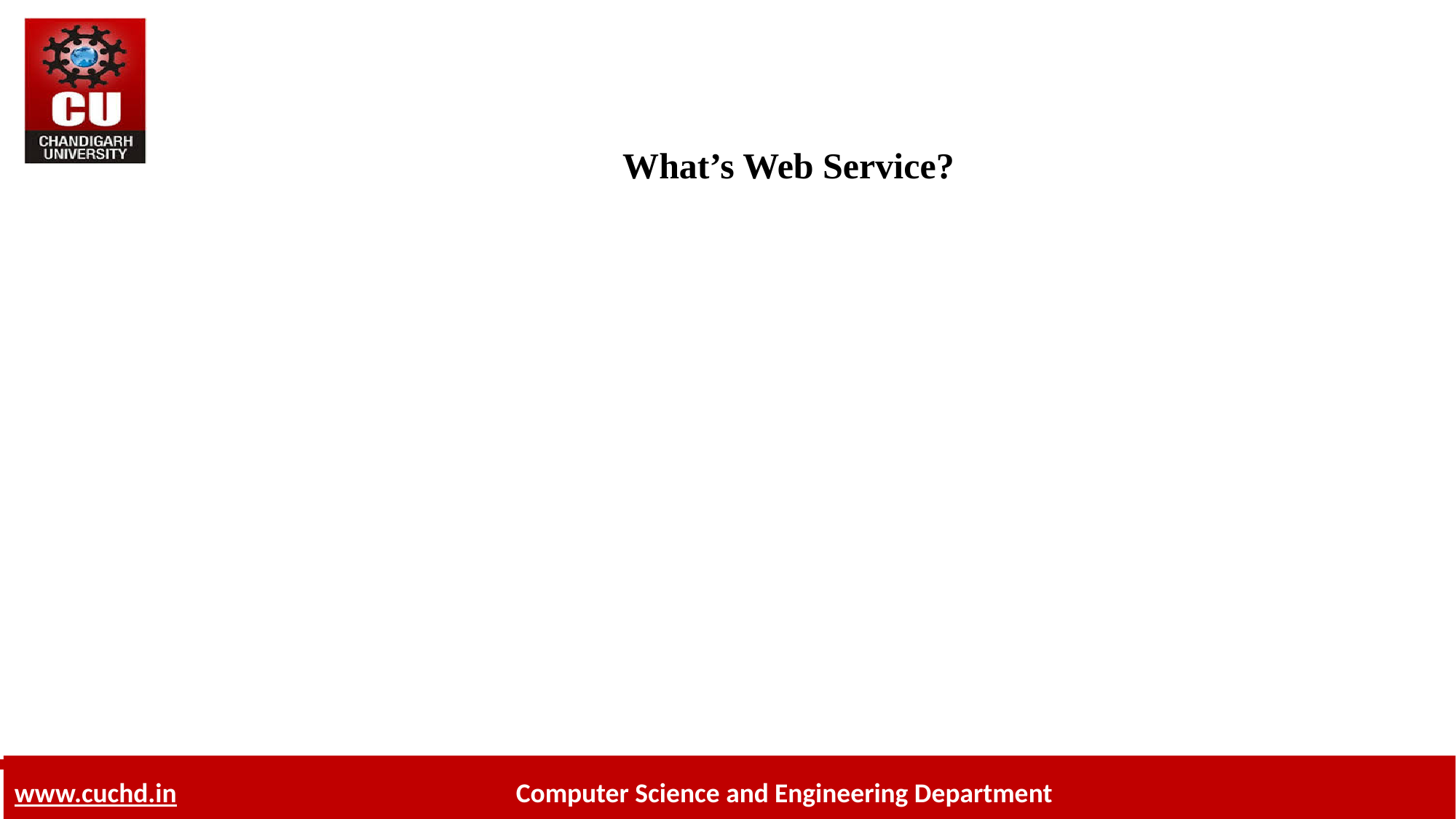

# What’s Web Service?
“Software application identified by a URI, whose interfaces and bindings are capable of being defined, described, and discovered as XML artifacts” – W3C Web Services Architecture Requirements, Oct. 2002

“Programmable application logic accessible using Standard Internet Protocols…” – Microsoft

“An interface that describes a collection of operations that are network accessible through standardized XML messaging …” – IBM

“Software components that can be spontaneously discovered, combined, and recombined to provide a solution to the user’s problem/request … “ - SUN